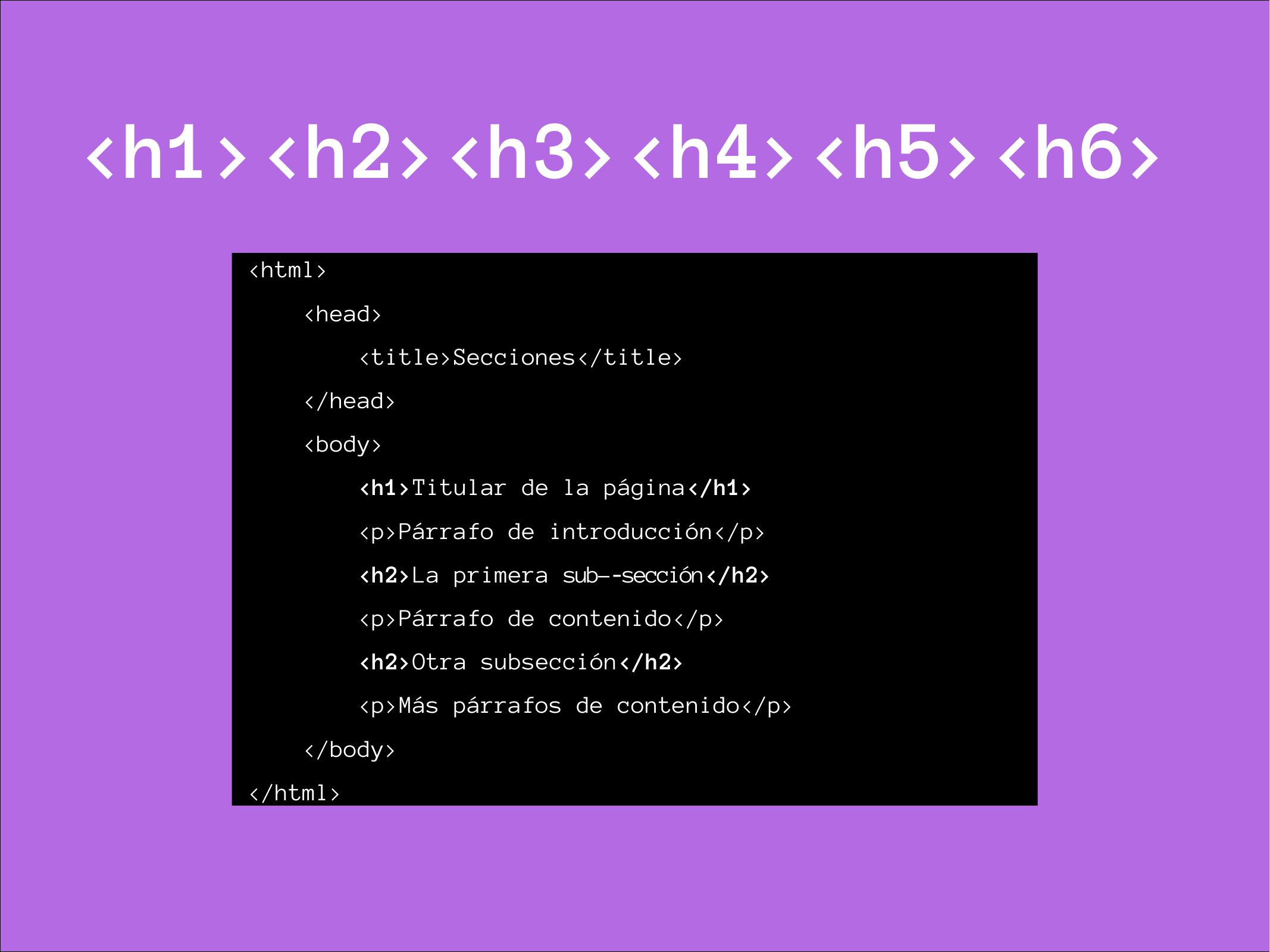

# <h1><h2><h3><h4><h5><h6>
<html>
<head>
<title>Secciones</title>
</head>
<body>
<h1>Titular de la página</h1>
<p>Párrafo de introducción</p>
<h2>La primera sub-­‐sección</h2>
<p>Párrafo de contenido</p>
<h2>Otra subsección</h2>
<p>Más párrafos de contenido</p>
</body>
</html>